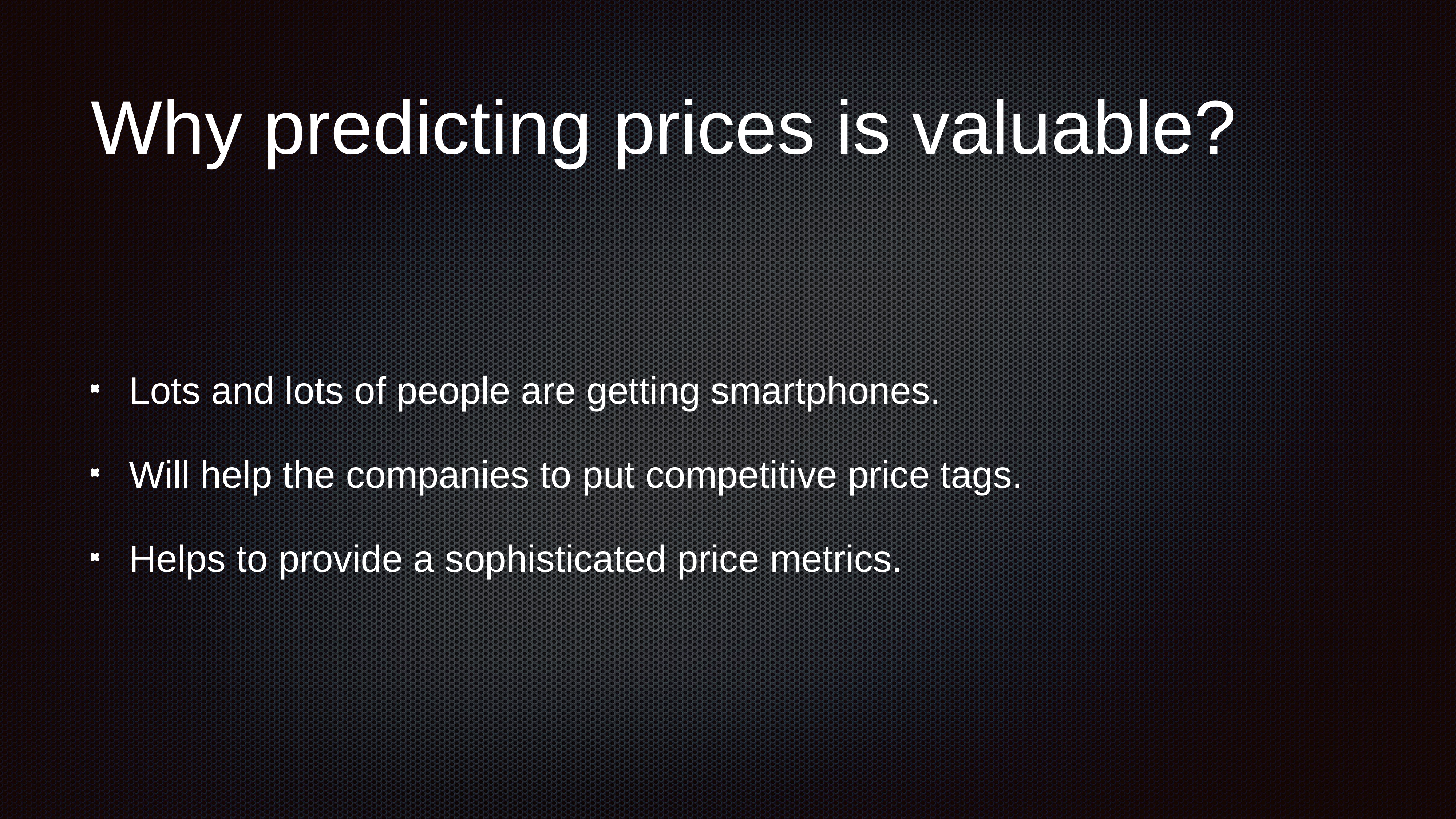

# Why predicting prices is valuable?
Lots and lots of people are getting smartphones.
Will help the companies to put competitive price tags.
Helps to provide a sophisticated price metrics.